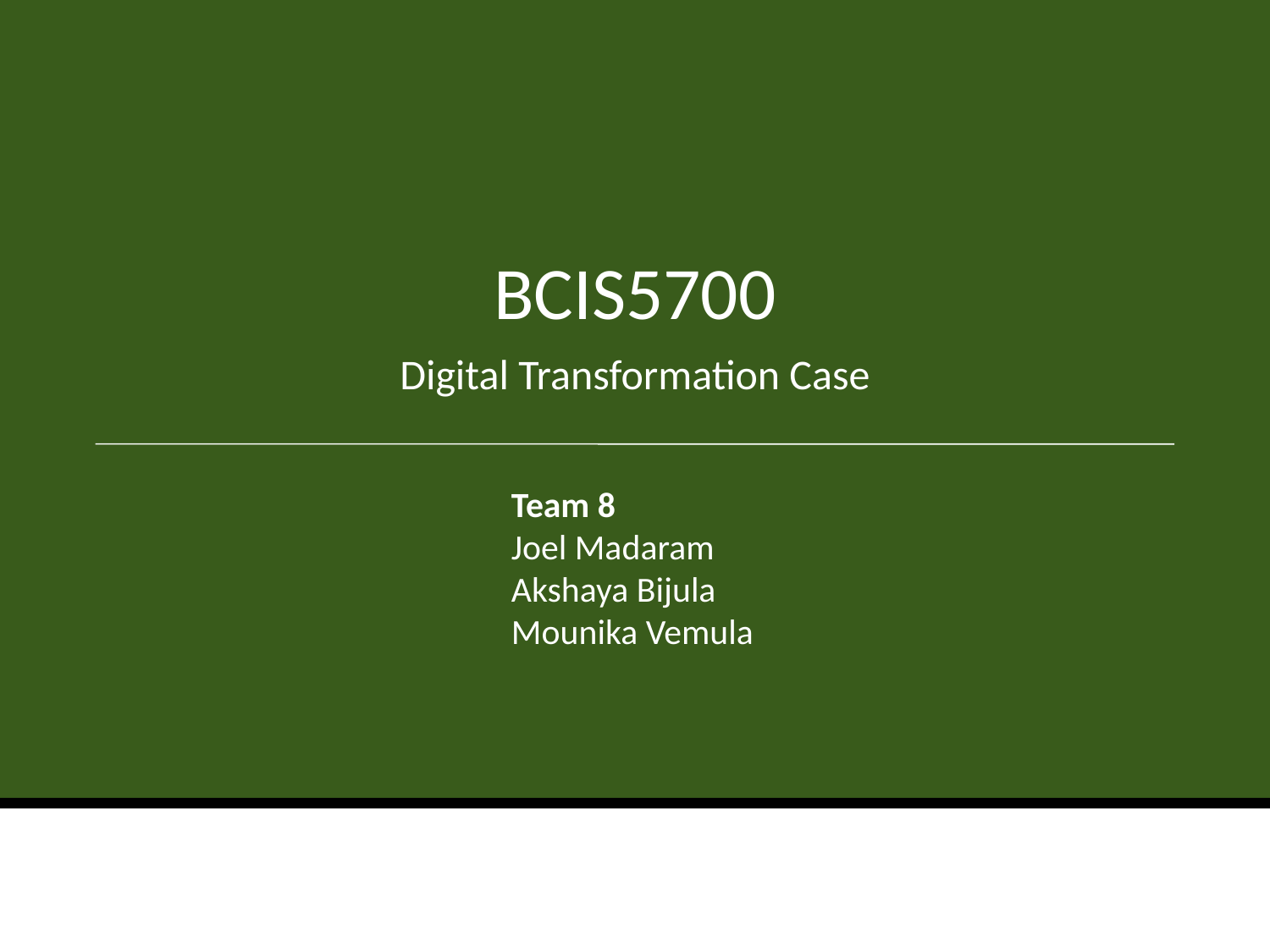

# BCIS5700
Digital Transformation Case
Team 8
Joel Madaram
Akshaya Bijula
Mounika Vemula